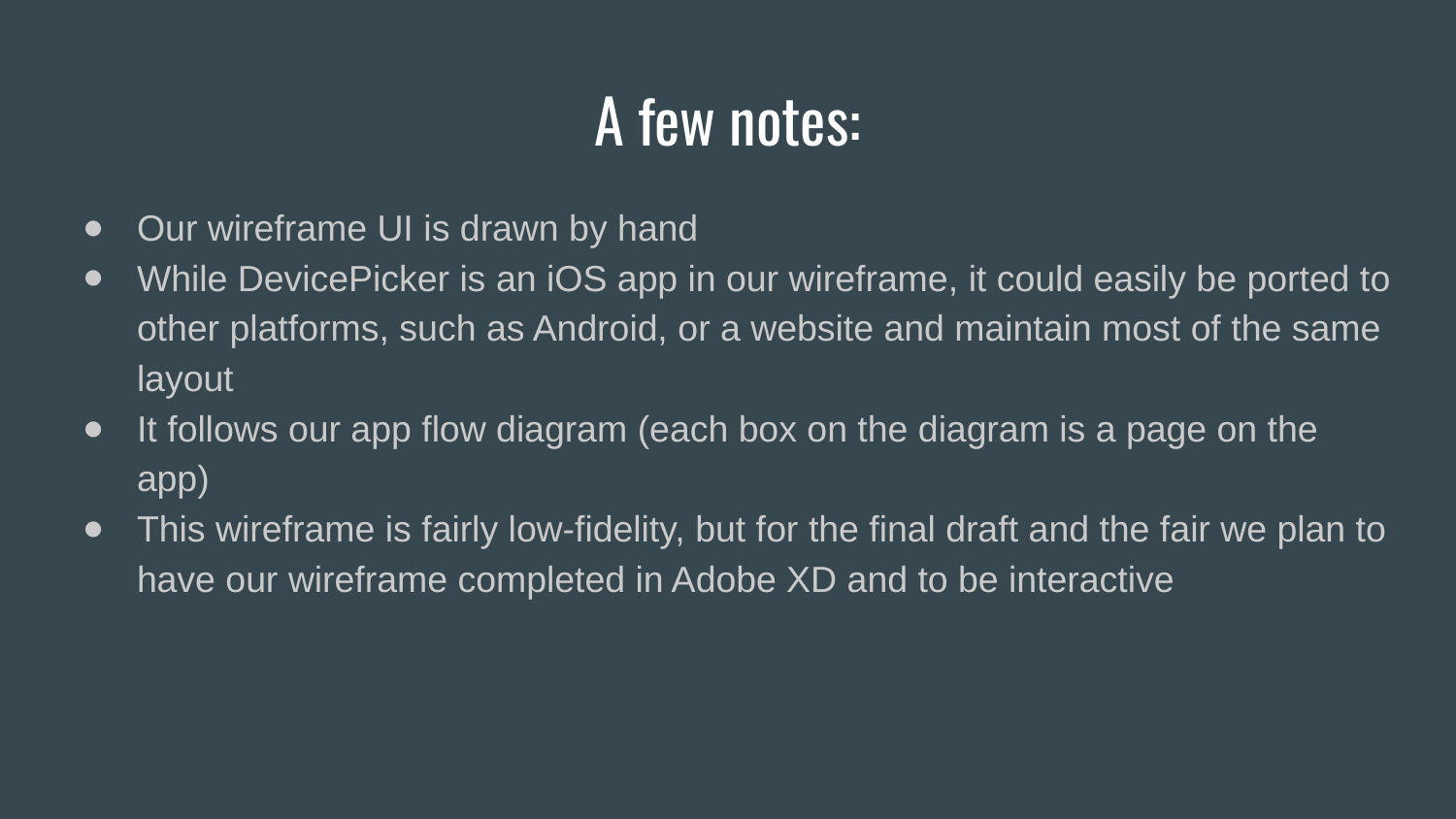

# A few notes:
Our wireframe UI is drawn by hand
While DevicePicker is an iOS app in our wireframe, it could easily be ported to other platforms, such as Android, or a website and maintain most of the same layout
It follows our app flow diagram (each box on the diagram is a page on the app)
This wireframe is fairly low-fidelity, but for the final draft and the fair we plan to have our wireframe completed in Adobe XD and to be interactive